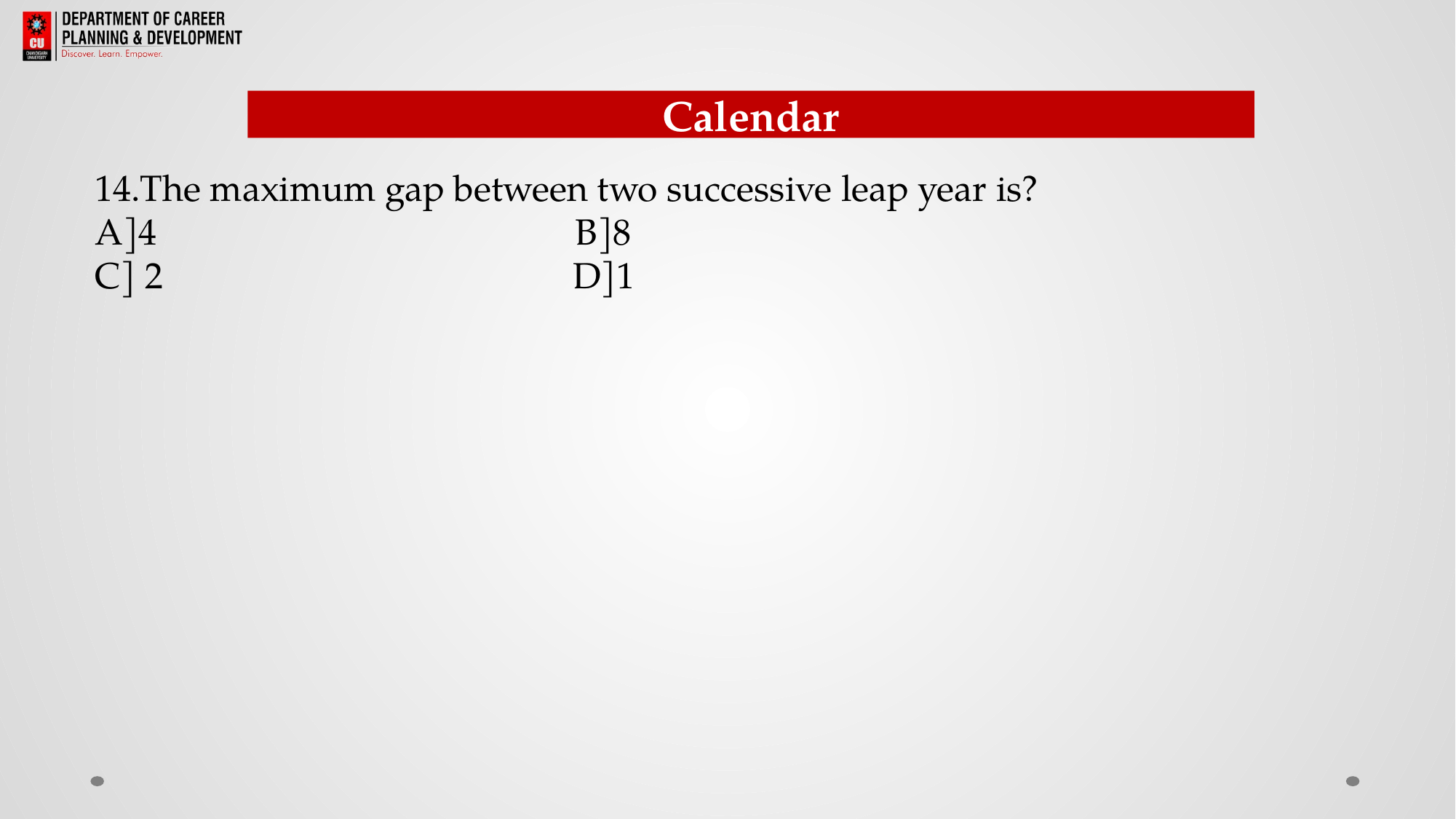

Calendar
14.The maximum gap between two successive leap year is?
A]4                                              B]8
C] 2                                             D]1